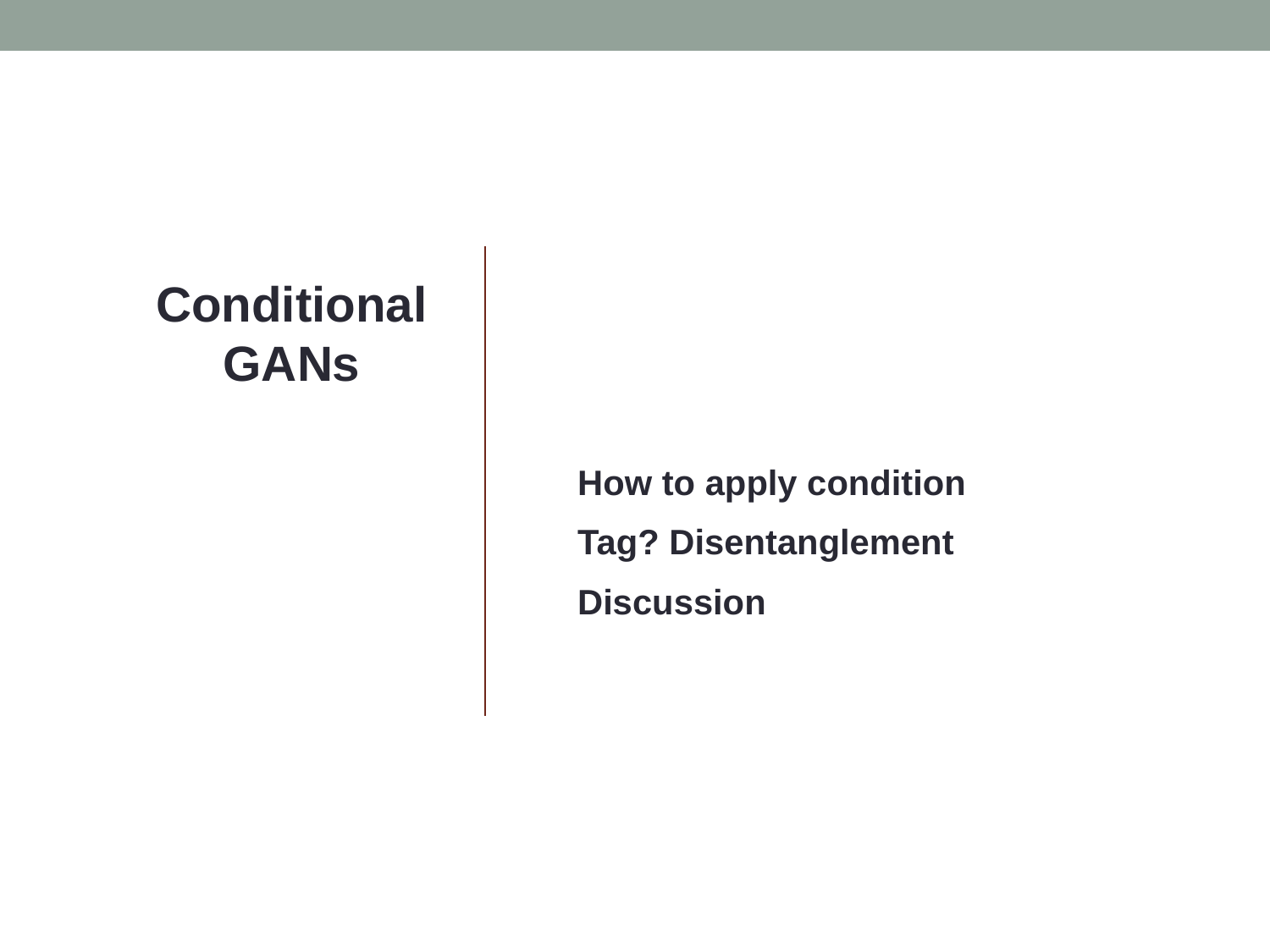

Conditional
GANs
How to apply condition
Tag? Disentanglement
Discussion